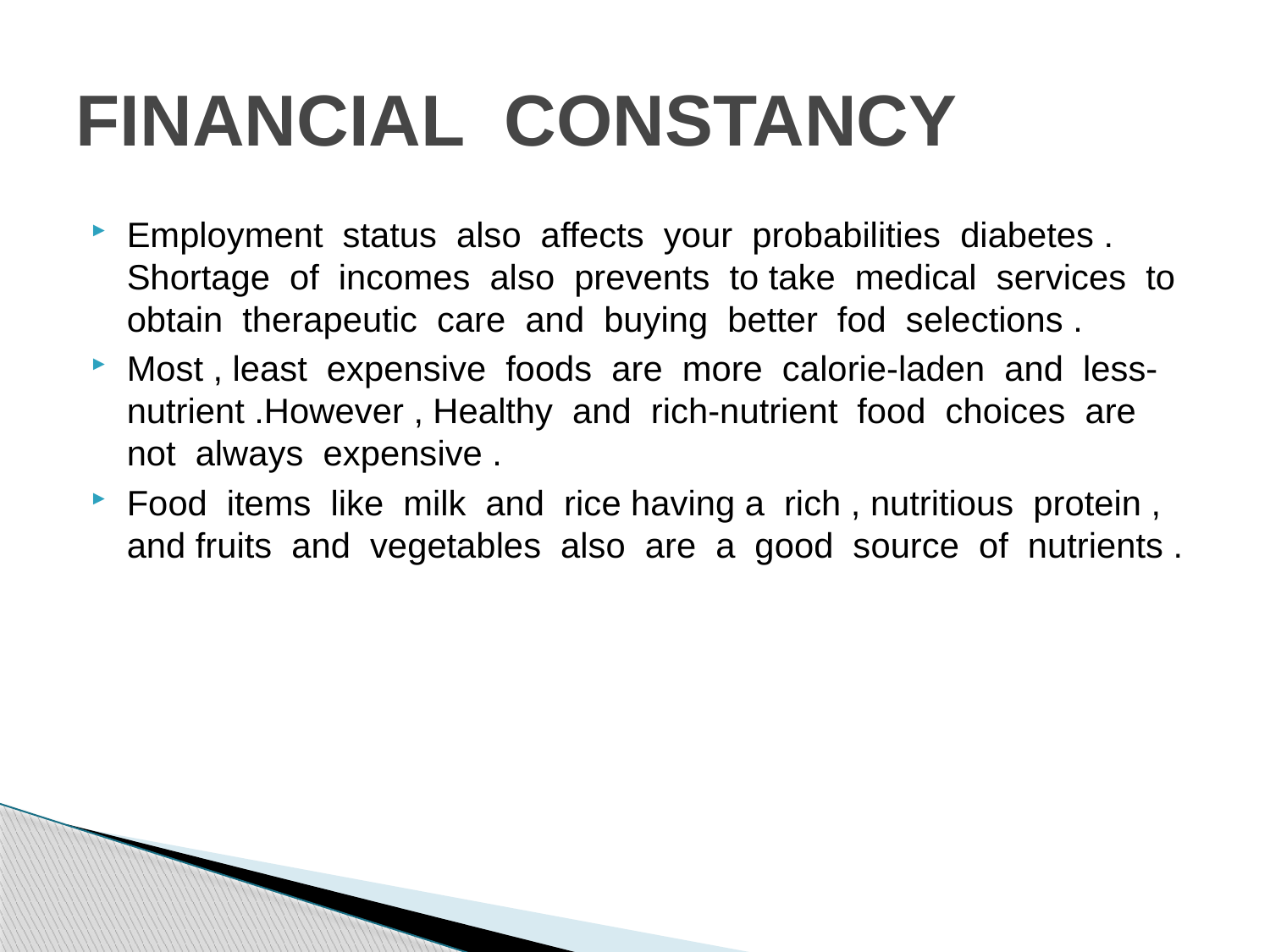

# FINANCIAL  CONSTANCY
Employment  status  also  affects  your  probabilities  diabetes . Shortage  of  incomes  also  prevents  to take  medical  services  to  obtain  therapeutic  care  and  buying  better  fod  selections .
Most , least  expensive  foods  are  more  calorie-laden  and  less-nutrient .However , Healthy  and  rich-nutrient  food  choices  are  not  always  expensive .
Food  items  like  milk  and  rice having a  rich , nutritious  protein , and fruits  and  vegetables  also  are  a  good  source  of  nutrients .